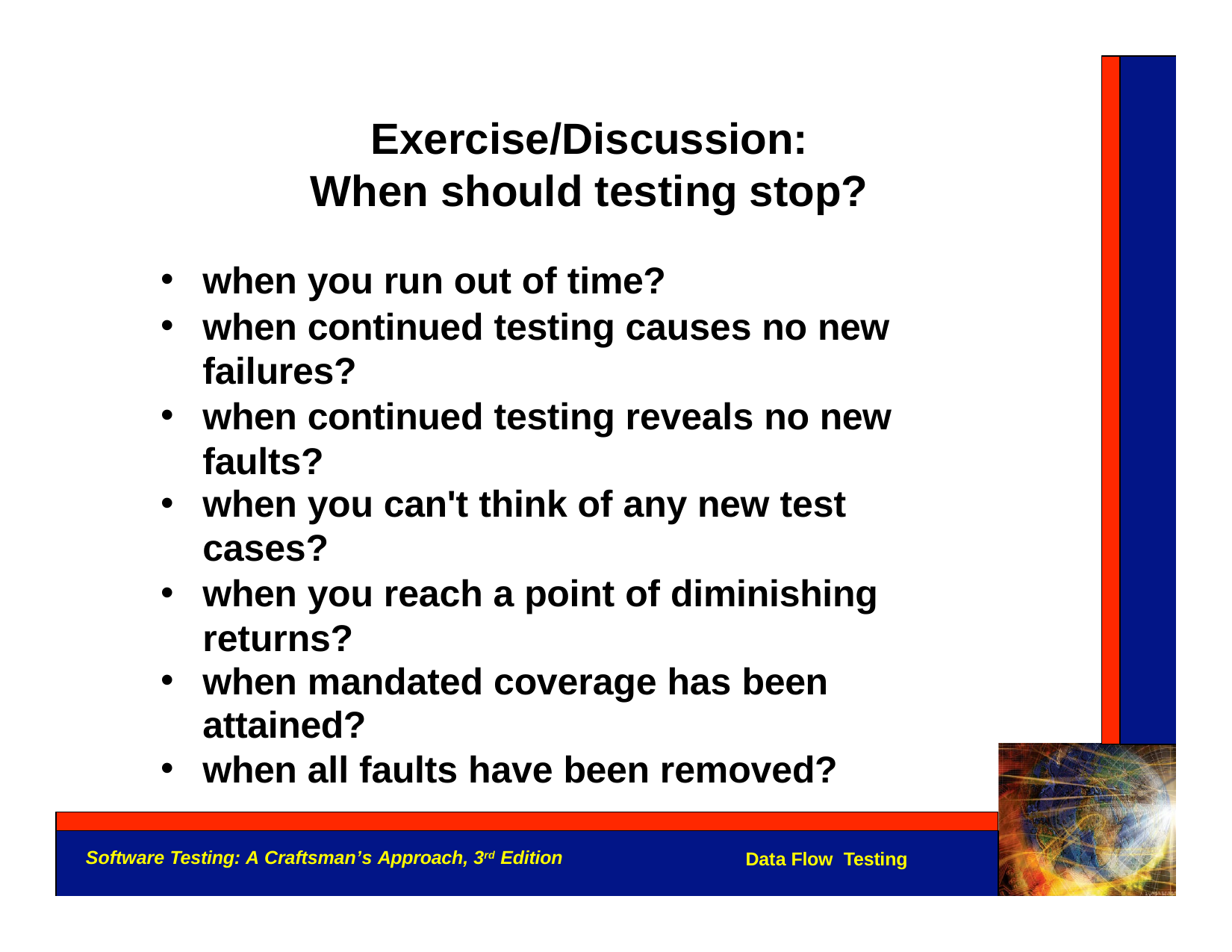

Exercise/Discussion: When should testing stop?
when you run out of time?
when continued testing causes no new failures?
when continued testing reveals no new faults?
when you can't think of any new test cases?
when you reach a point of diminishing returns?
when mandated coverage has been attained?
when all faults have been removed?
Software Testing: A Craftsman’s Approach, 3rd  Edition
Data Flow  Testing